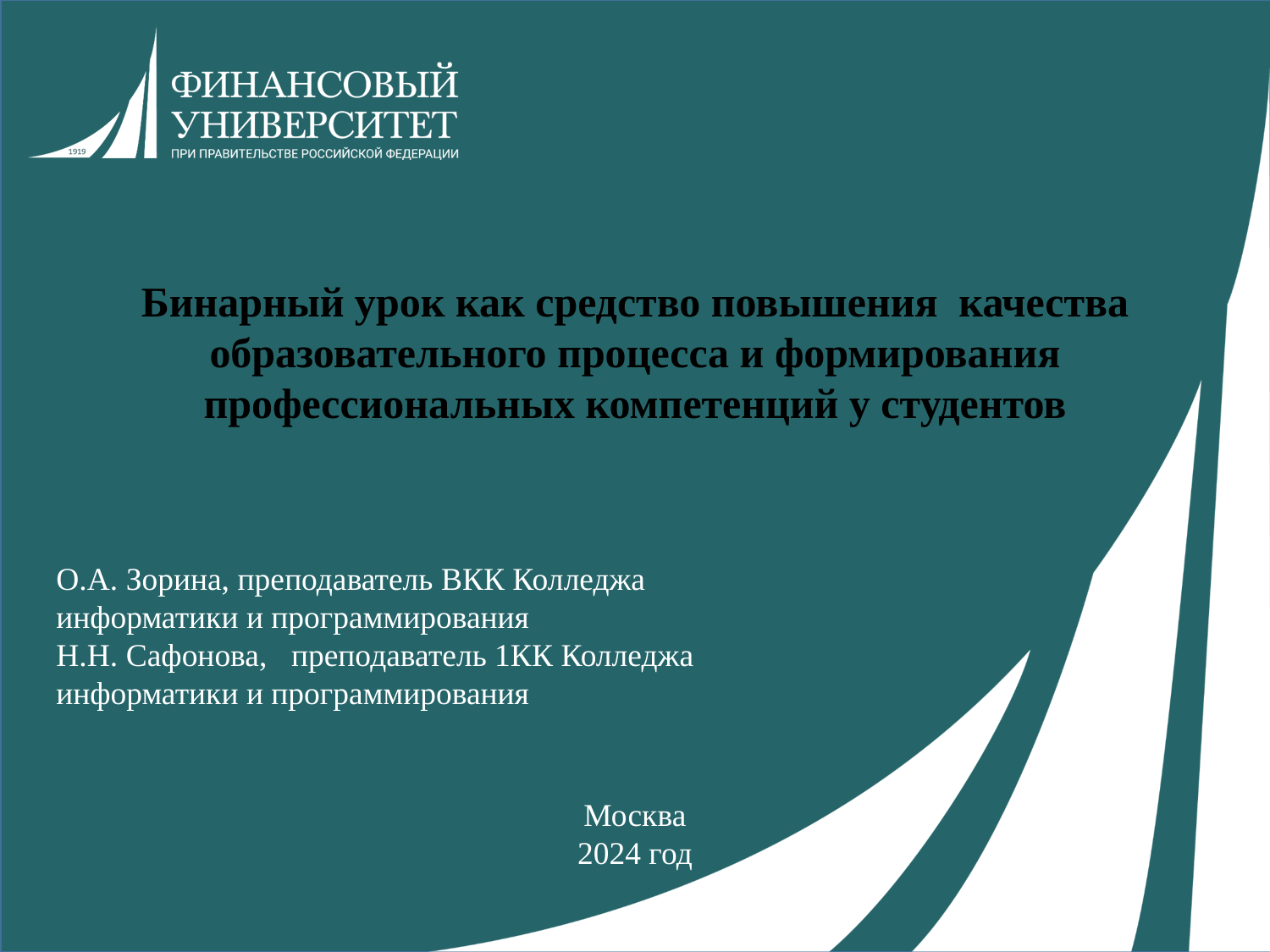

Бинарный урок как средство повышения  качества образовательного процесса и формирования профессиональных компетенций у студентов
О.А. Зорина, преподаватель ВКК Колледжа информатики и программирования
Н.Н. Сафонова,   преподаватель 1КК Колледжа информатики и программирования
Москва
2024 год